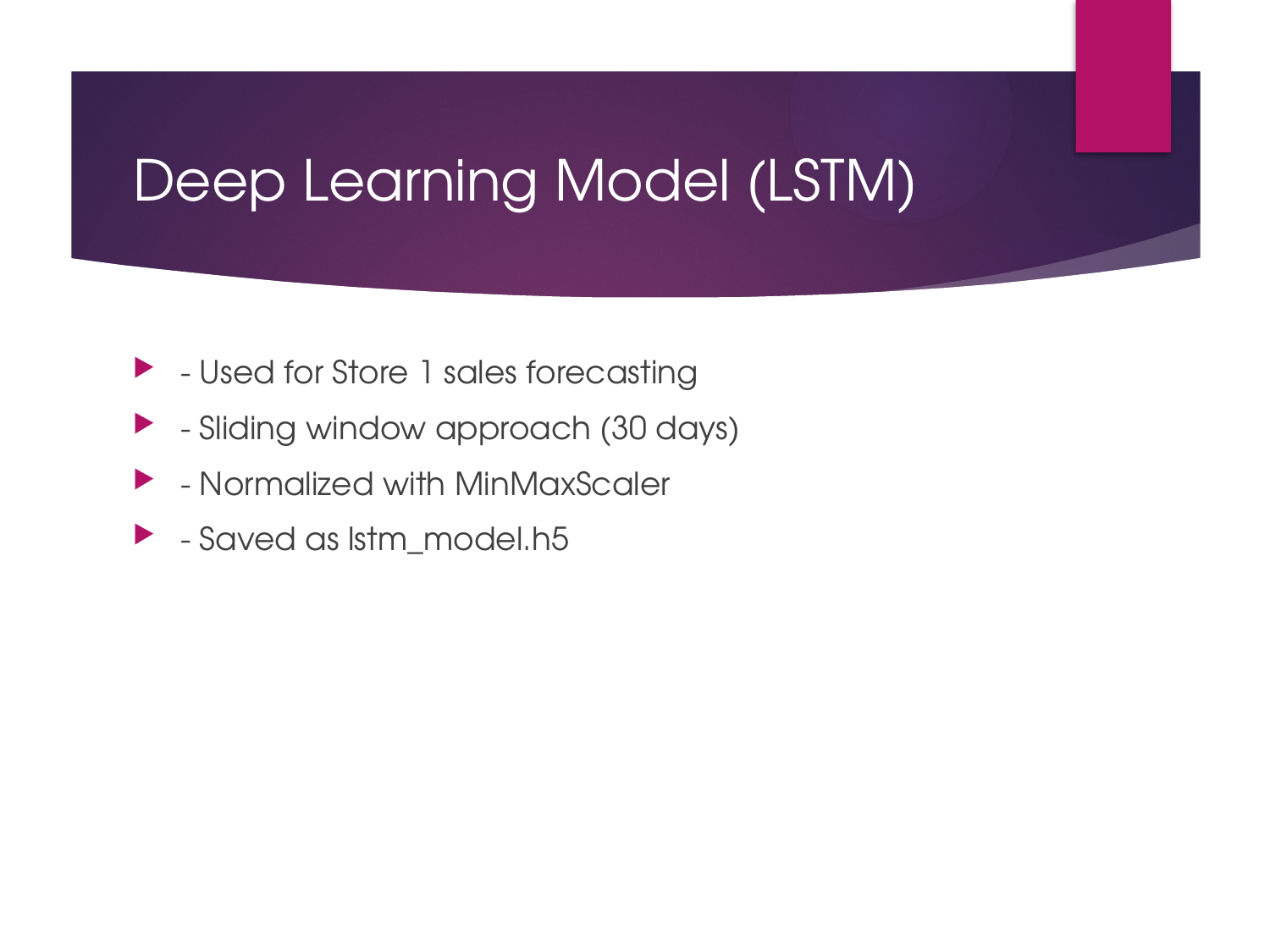

# Deep Learning Model (LSTM)
- Used for Store 1 sales forecasting
- Sliding window approach (30 days)
- Normalized with MinMaxScaler
- Saved as lstm_model.h5